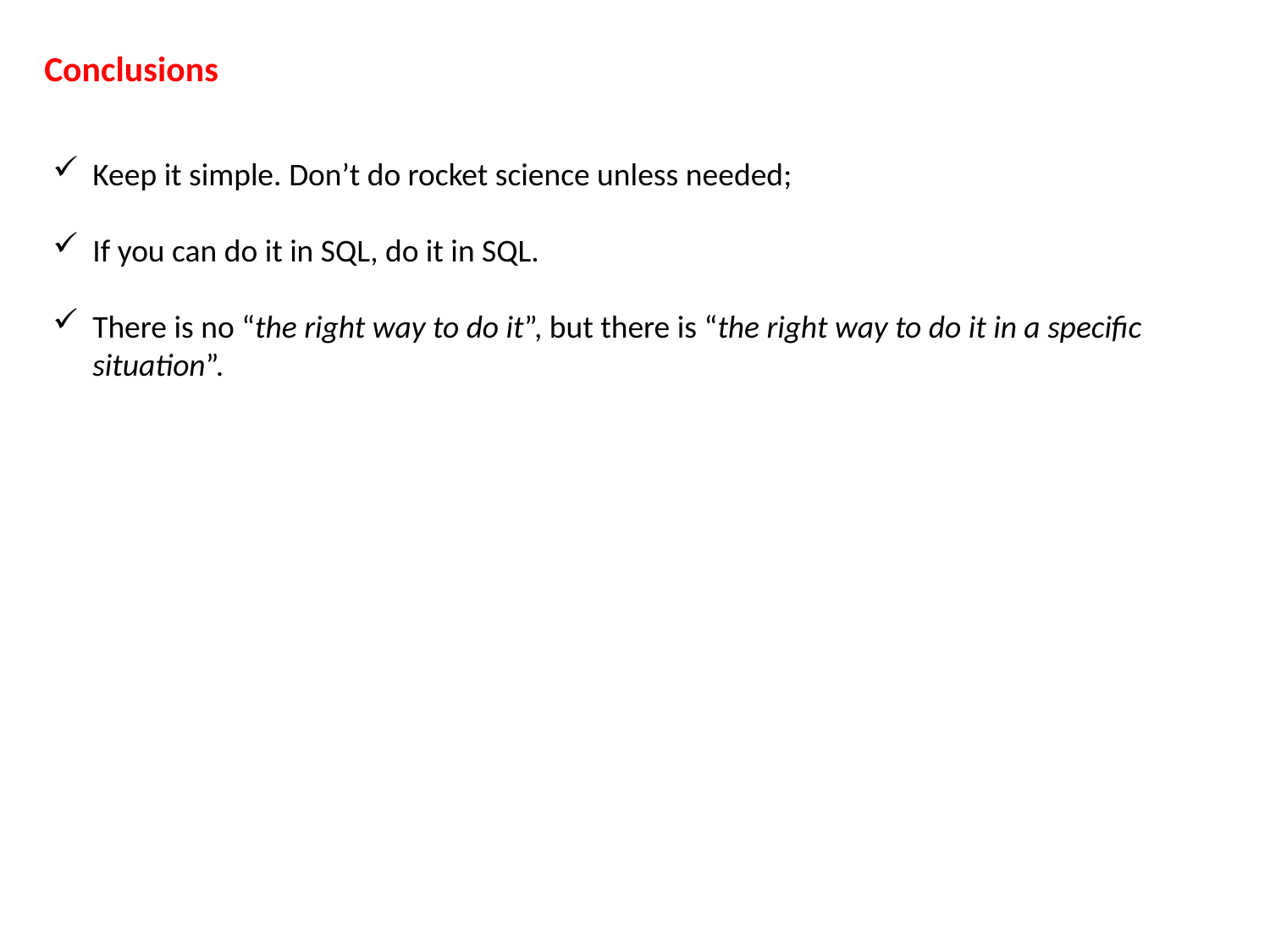

Conclusions
Keep it simple. Don’t do rocket science unless needed;

If you can do it in SQL, do it in SQL.

There is no “the right way to do it”, but there is “the right way to do it in a specific situation”.